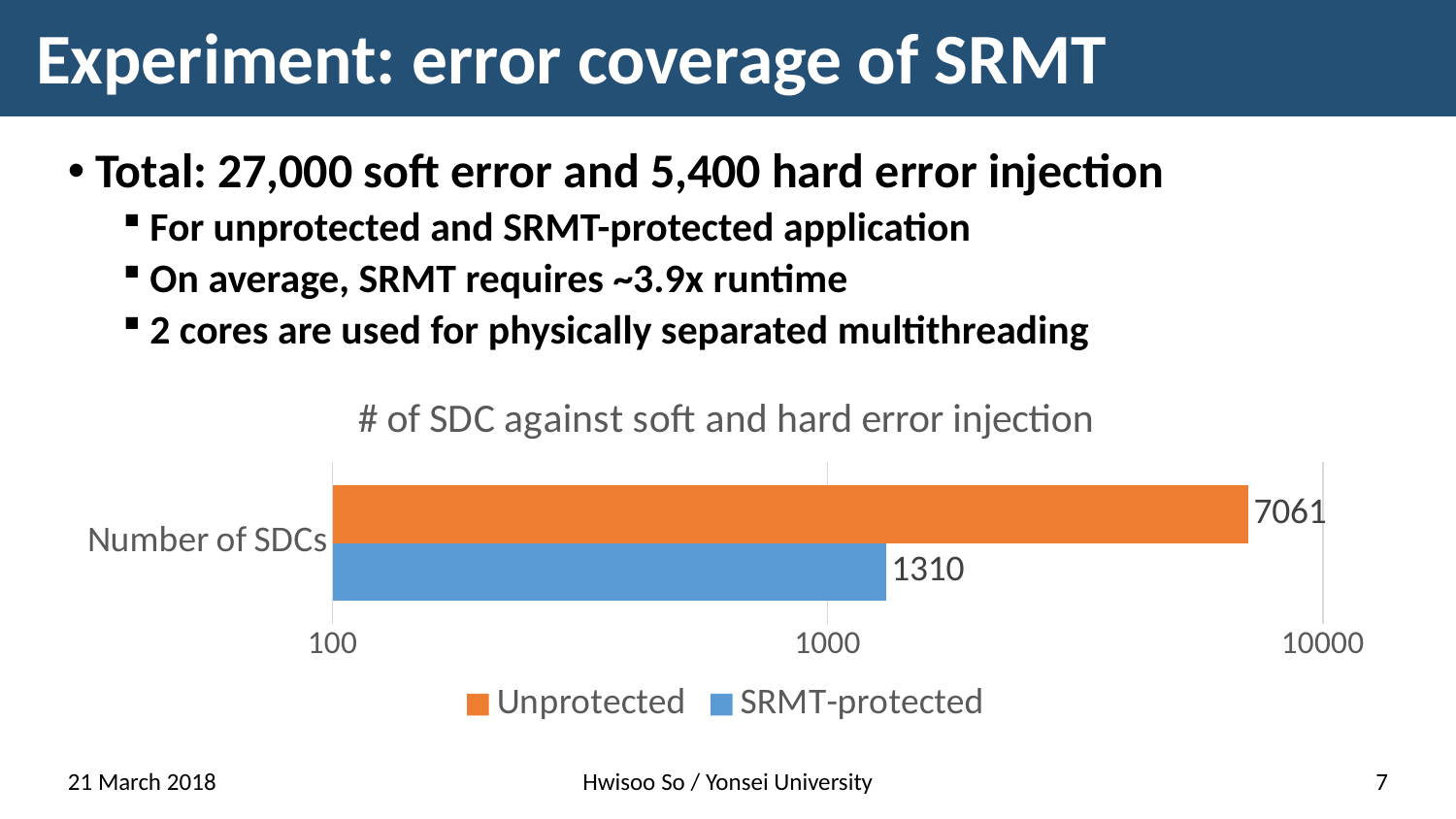

# Experiment: error coverage of SRMT
Total: 27,000 soft error and 5,400 hard error injection
For unprotected and SRMT-protected application
On average, SRMT requires ~3.9x runtime
2 cores are used for physically separated multithreading

### Chart: # of SDC against soft and hard error injection

| Category | SRMT-protected | Unprotected |
|---|---|---|
| Number of SDCs | 1310.0 | 7061.0 |
21 March 2018
Hwisoo So / Yonsei University
7